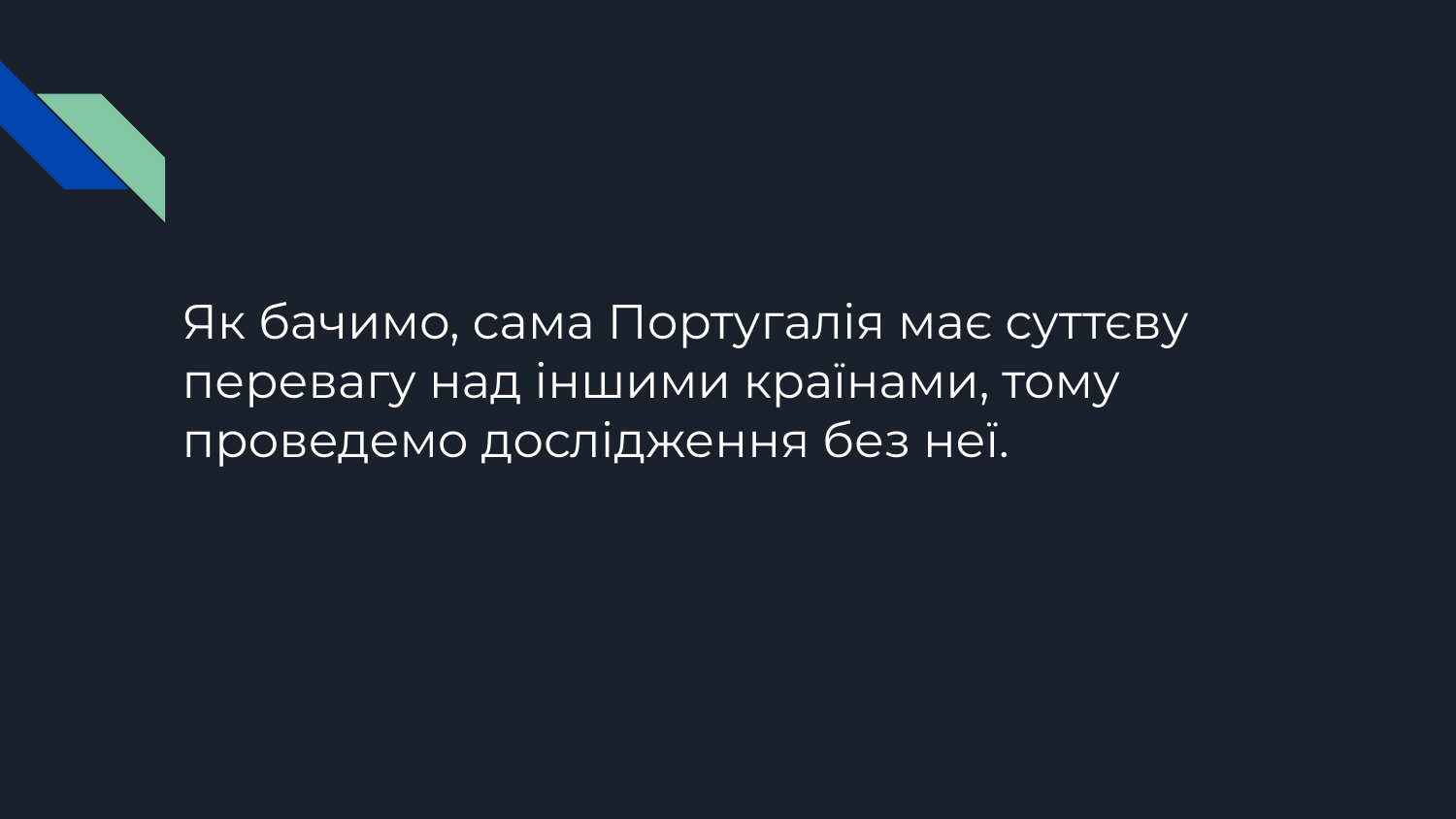

# Як бачимо, сама Португалія має суттєву перевагу над іншими країнами, тому проведемо дослідження без неї.